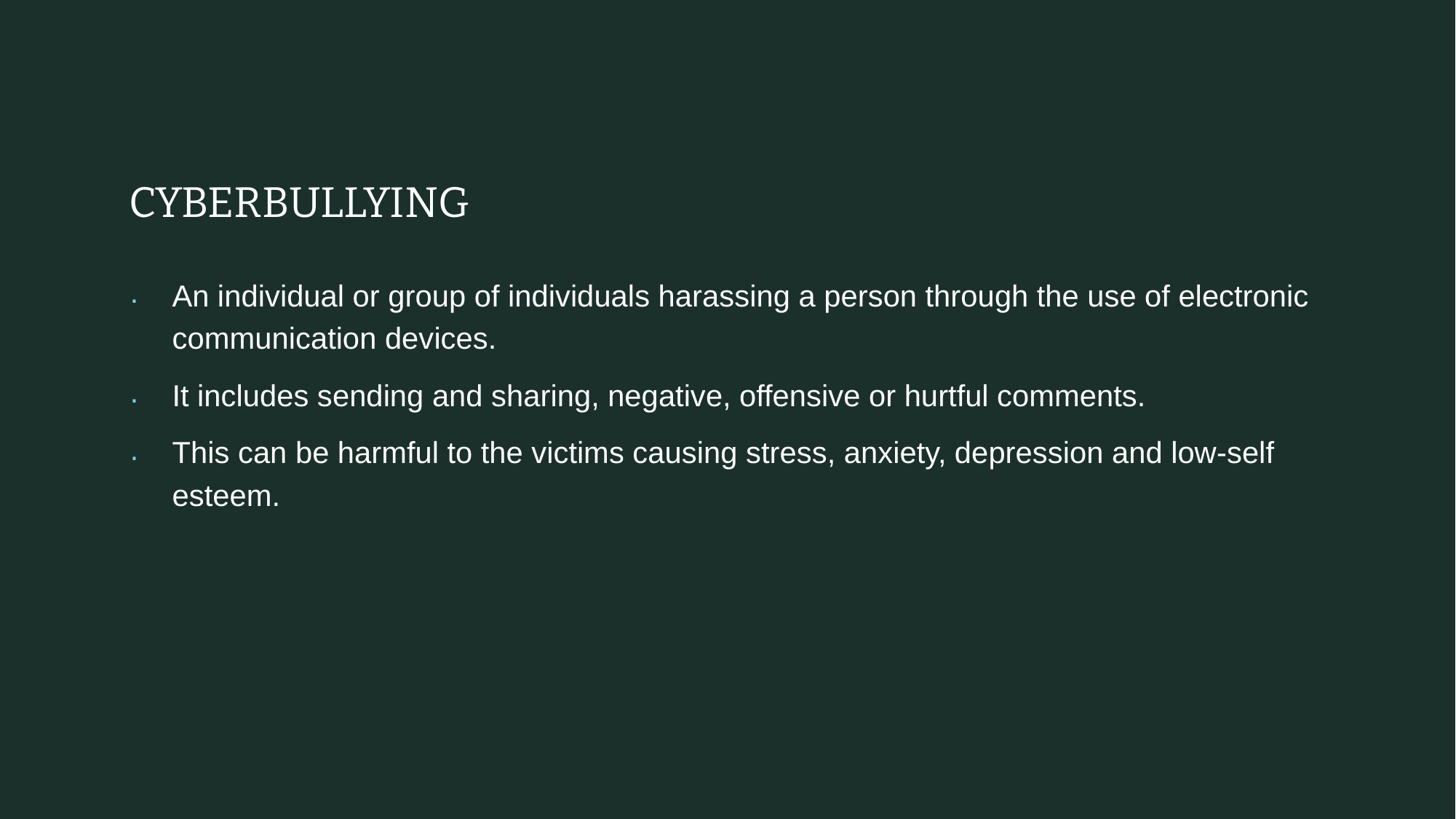

# CYBERBULLYING
An individual or group of individuals harassing a person through the use of electronic communication devices.
It includes sending and sharing, negative, offensive or hurtful comments.
This can be harmful to the victims causing stress, anxiety, depression and low-self esteem.